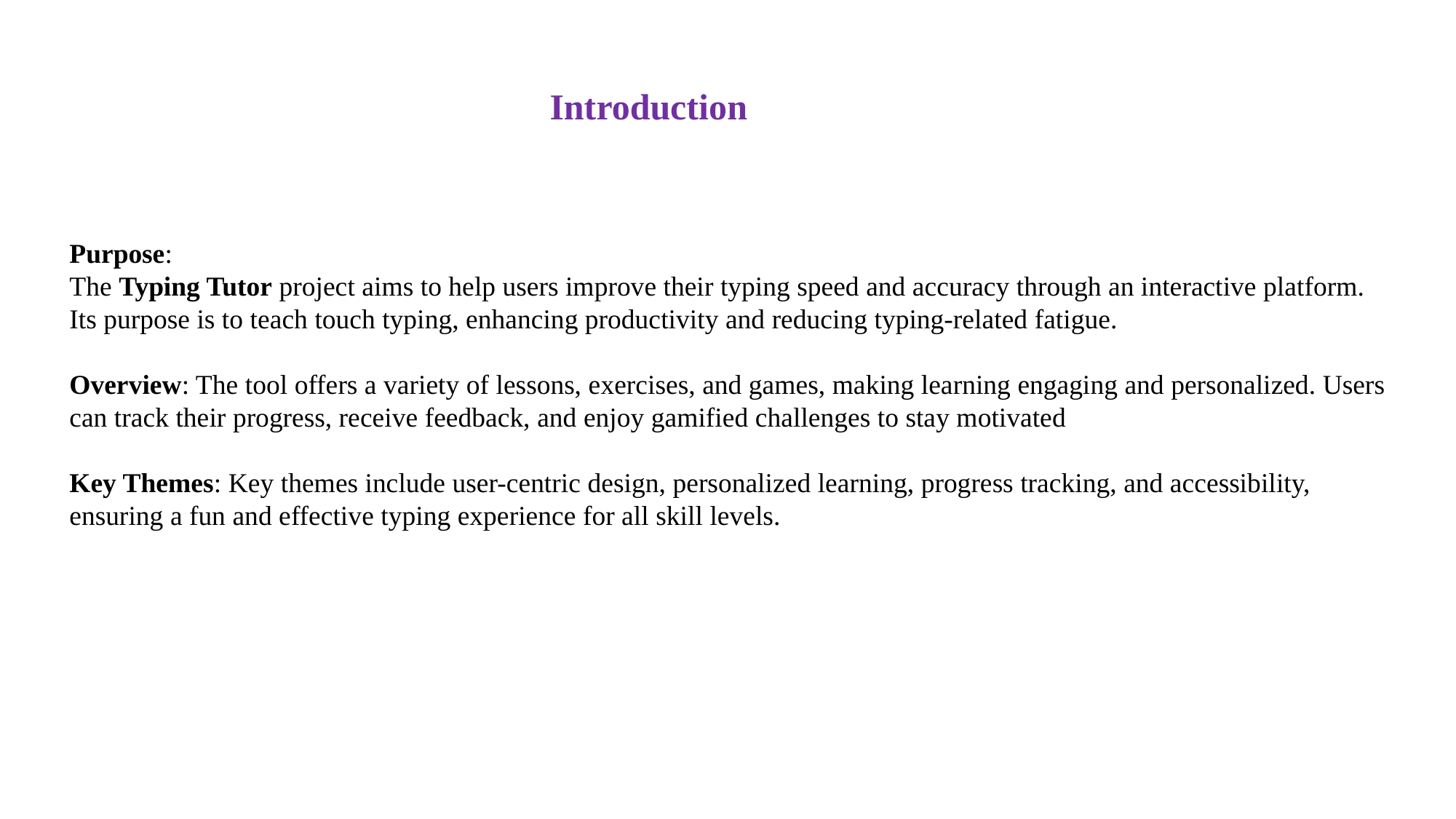

Introduction
Purpose:
The Typing Tutor project aims to help users improve their typing speed and accuracy through an interactive platform. Its purpose is to teach touch typing, enhancing productivity and reducing typing-related fatigue.
Overview: The tool offers a variety of lessons, exercises, and games, making learning engaging and personalized. Users can track their progress, receive feedback, and enjoy gamified challenges to stay motivated
Key Themes: Key themes include user-centric design, personalized learning, progress tracking, and accessibility, ensuring a fun and effective typing experience for all skill levels.